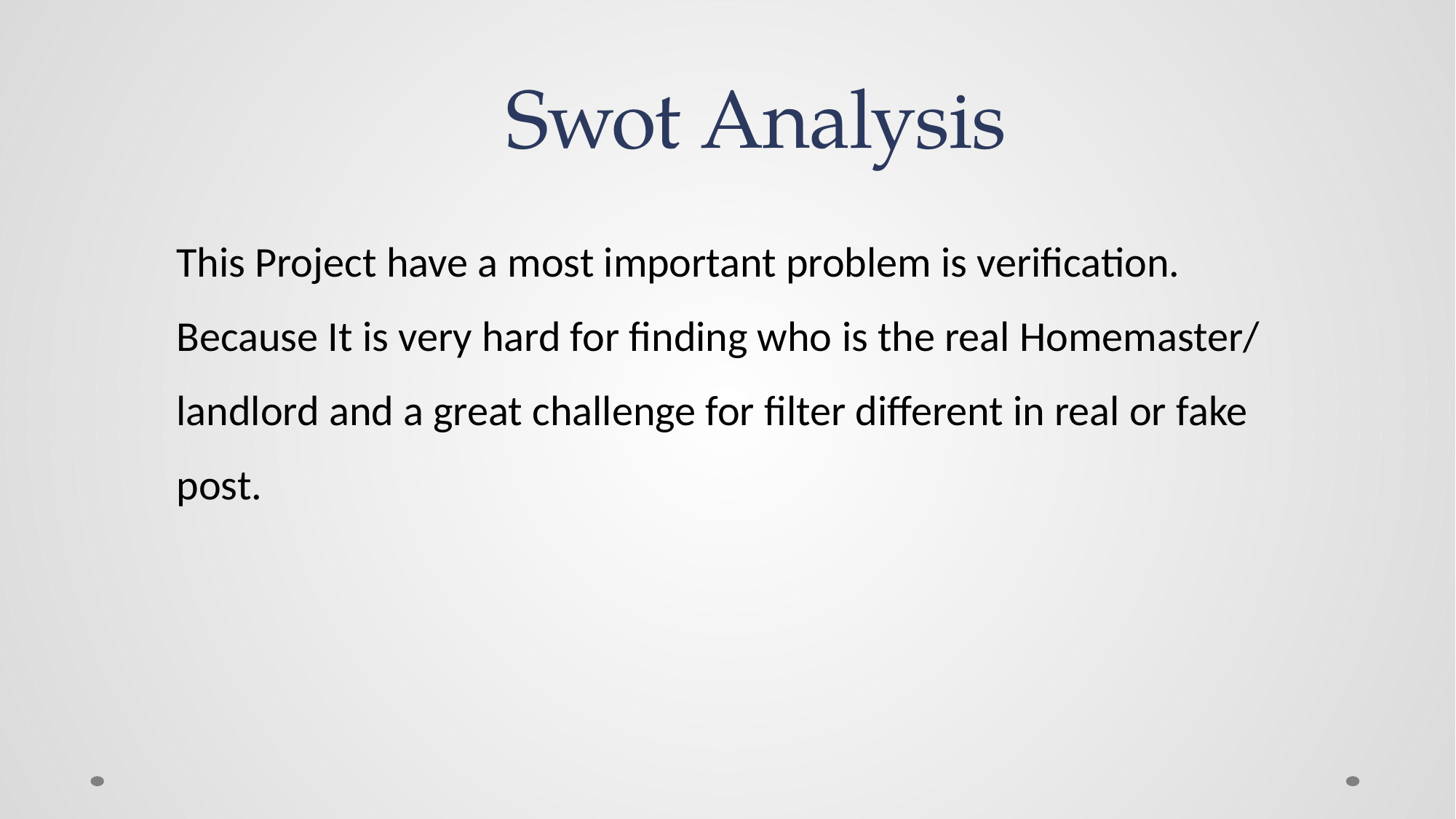

# Swot Analysis
This Project have a most important problem is verification. Because It is very hard for finding who is the real Homemaster/ landlord and a great challenge for filter different in real or fake post.